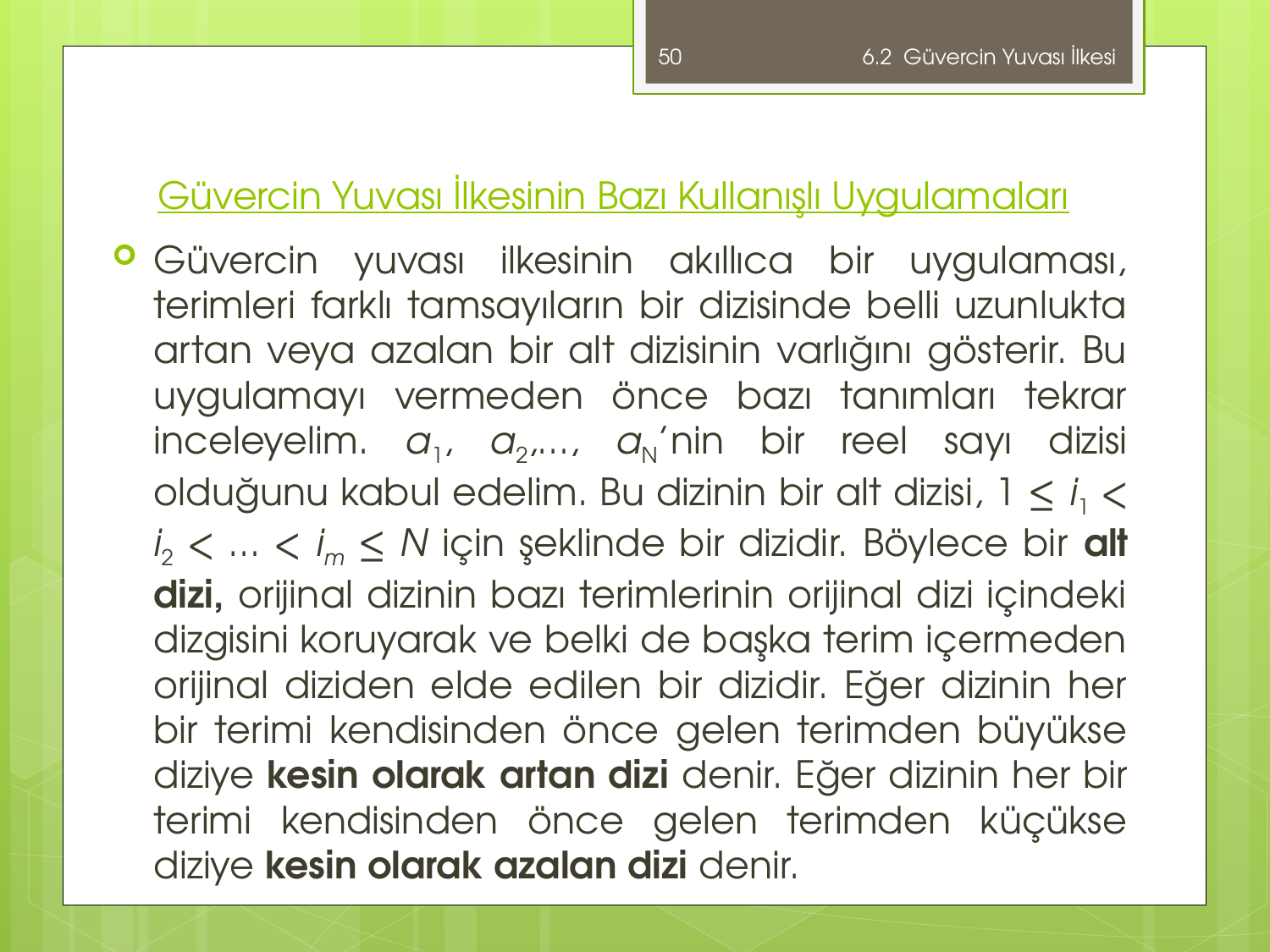

50
6.2  Güvercin Yuvası İlkesi
# Güvercin Yuvası İlkesinin Bazı Kullanışlı Uygulamaları
Güvercin yuvası ilkesinin akıllıca bir uygulaması, terimleri farklı tamsayıların bir dizisinde belli uzunlukta artan veya azalan bir alt dizisinin varlığını gösterir. Bu uygulamayı vermeden önce bazı tanımları tekrar inceleyelim. a1, a2,…, aN’nin bir reel sayı dizisi olduğunu kabul edelim. Bu dizinin bir alt dizisi, 1 ≤ i1 < i2 < … < im ≤ N için şeklinde bir dizidir. Böylece bir alt dizi, orijinal dizinin bazı terimlerinin orijinal dizi içindeki dizgisini koruyarak ve belki de başka terim içermeden orijinal diziden elde edilen bir dizidir. Eğer dizinin her bir terimi kendisinden önce gelen terimden büyükse diziye kesin olarak artan dizi denir. Eğer dizinin her bir terimi kendisinden önce gelen terimden küçükse diziye kesin olarak azalan dizi denir.